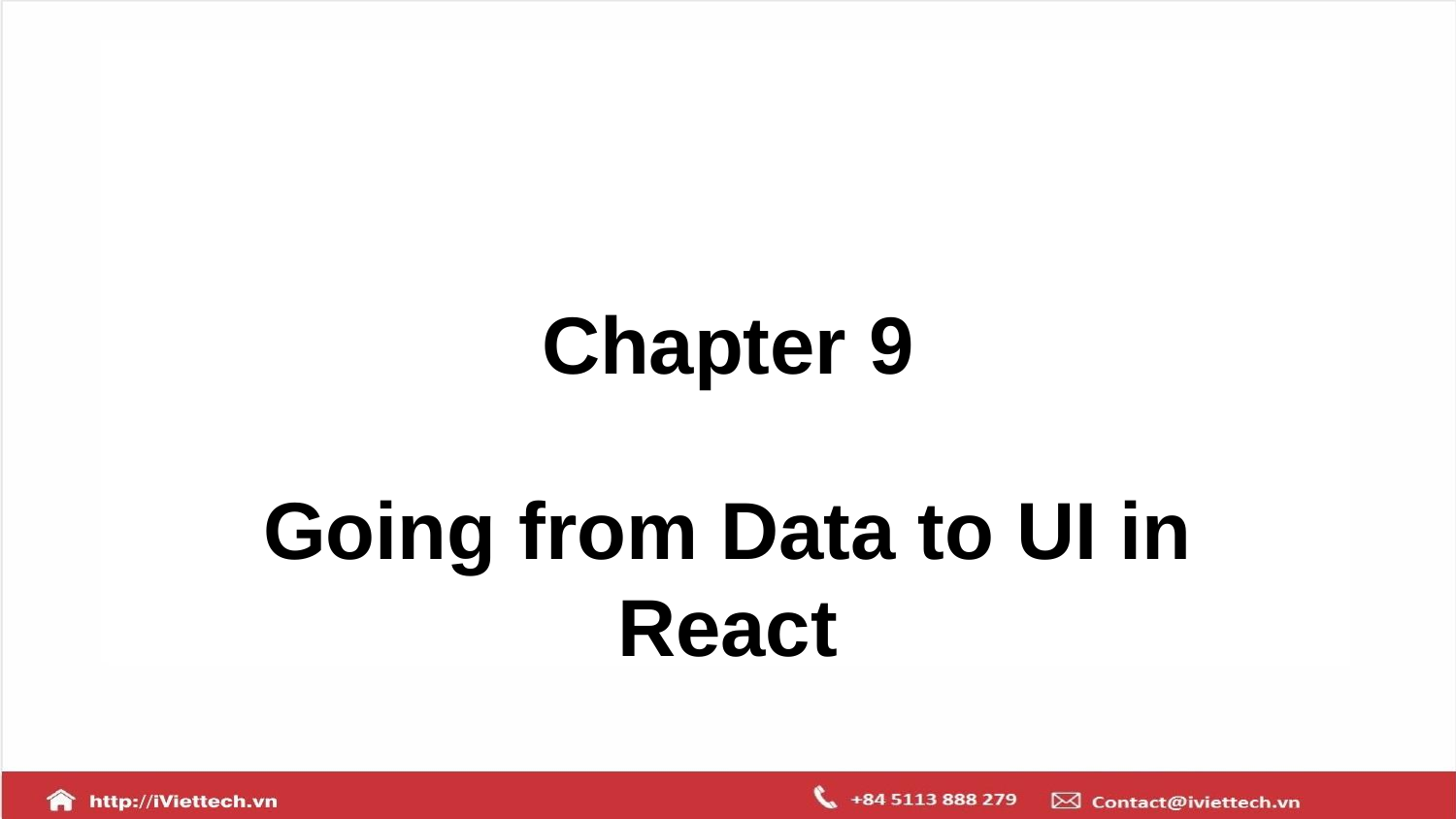

# Chapter 9
Going from Data to UI in React